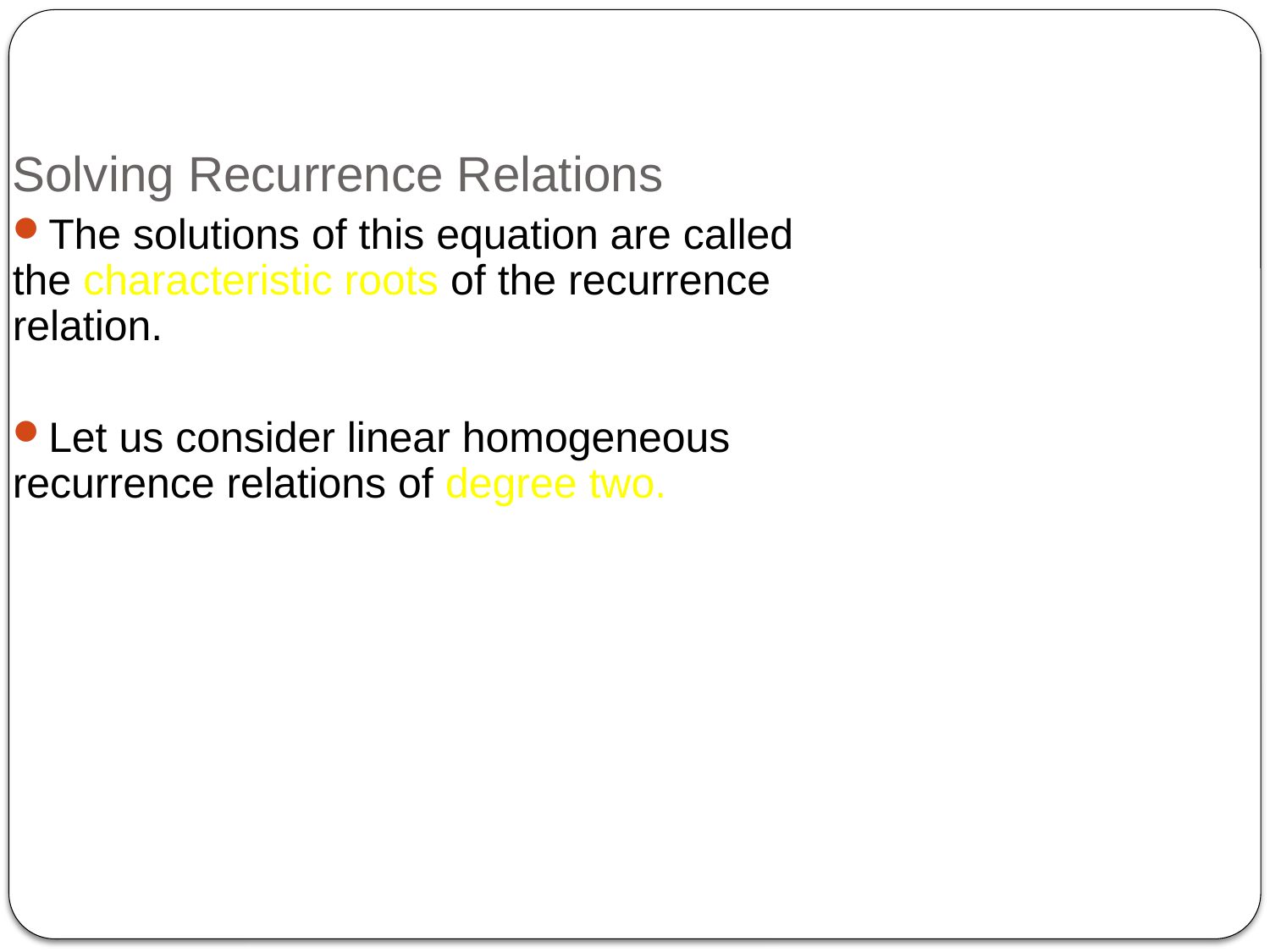

# Solving Recurrence Relations
The solutions of this equation are called the characteristic roots of the recurrence relation.

Let us consider linear homogeneous recurrence relations of degree two.